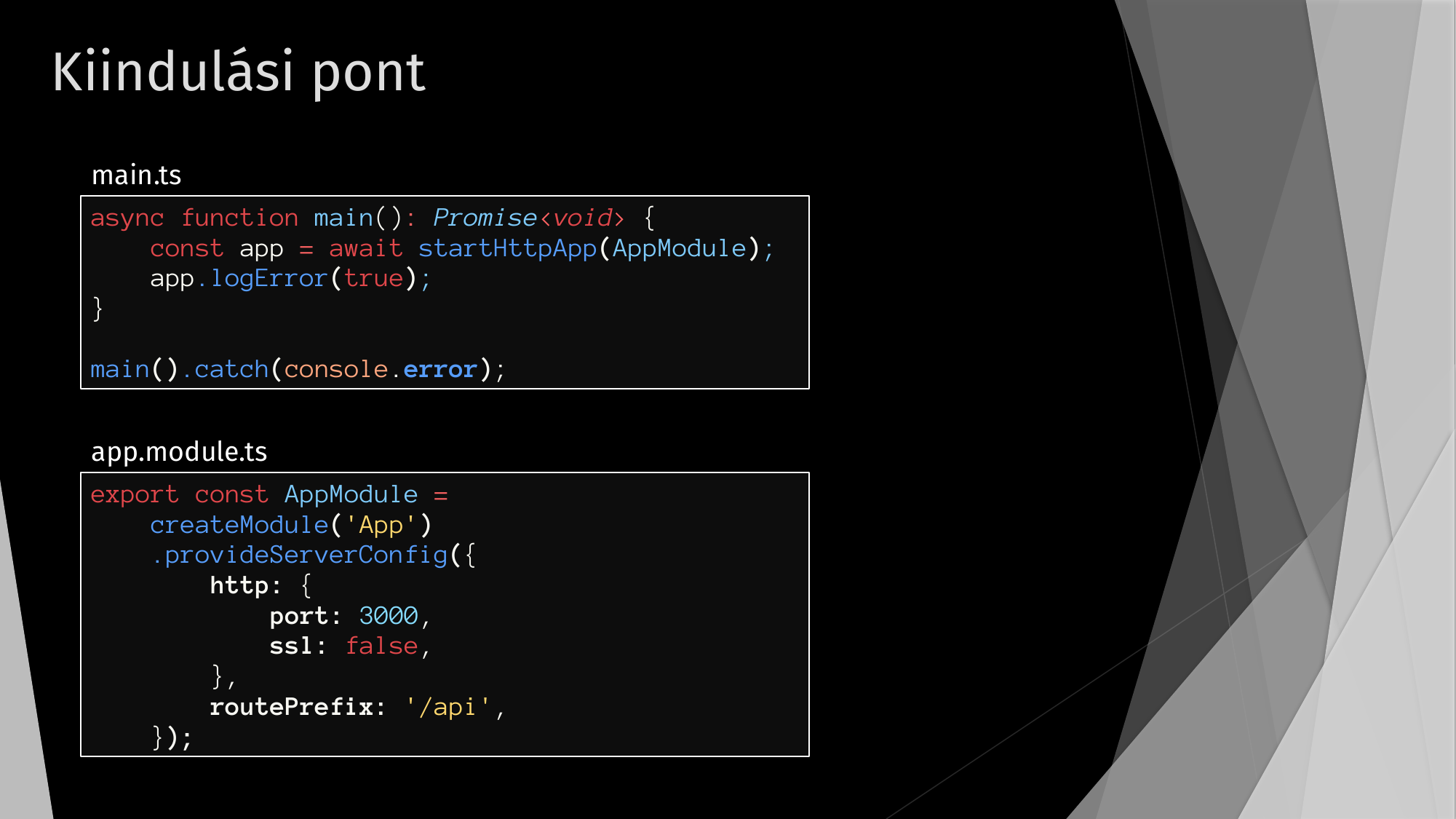

# Kiindulási pont
main.ts
async function main(): Promise<void> {
    const app = await startHttpApp(AppModule);
    app.logError(true);
}

main().catch(console.error);
app.module.ts
export const AppModule =
    createModule('App')
    .provideServerConfig({
        http: {
            port: 3000,
            ssl: false,
        },
        routePrefix: '/api',
    });